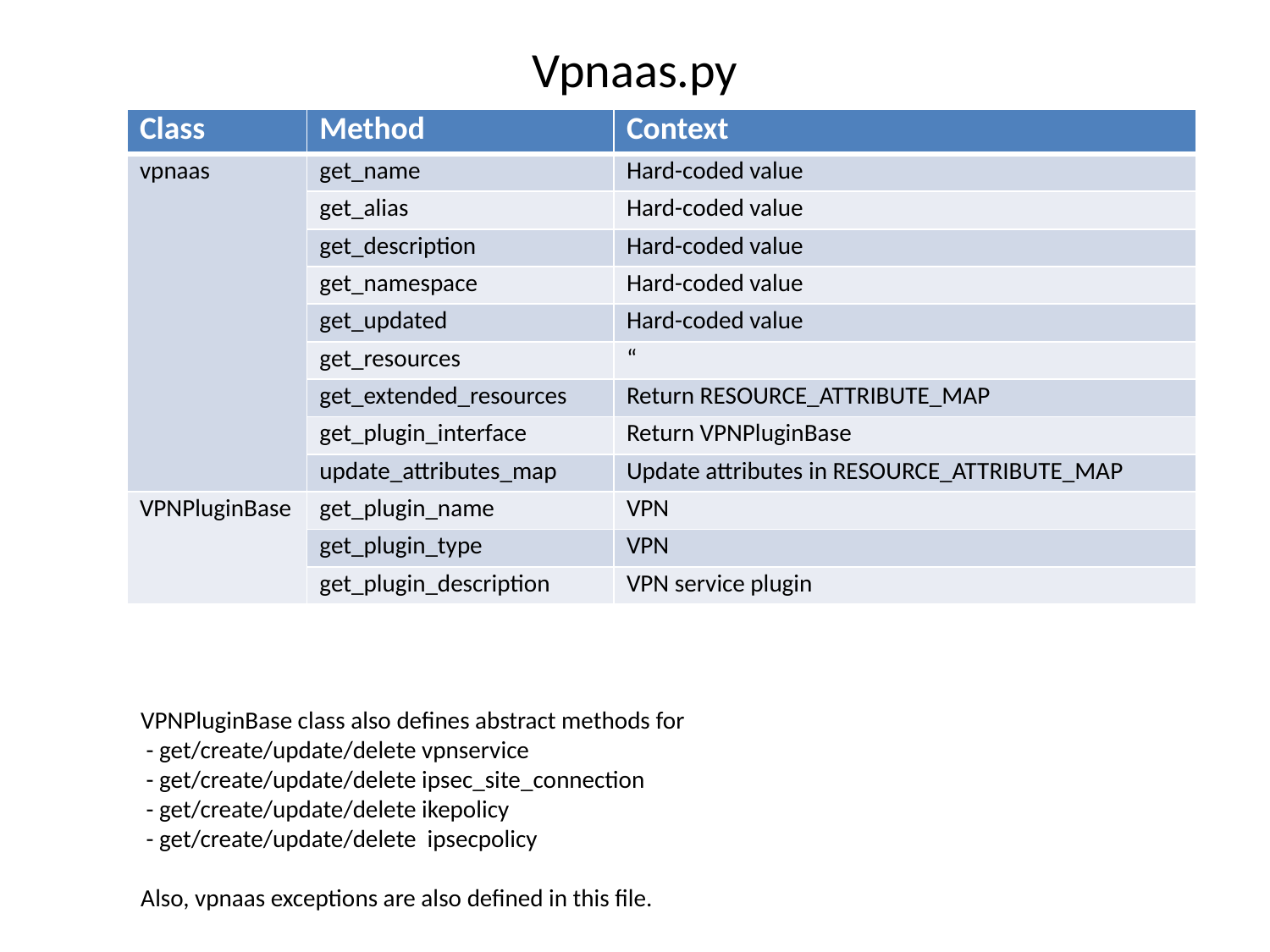

Vpnaas.py
| Class | Method | Context |
| --- | --- | --- |
| vpnaas | get\_name | Hard-coded value |
|  | get\_alias | Hard-coded value |
|  | get\_description | Hard-coded value |
|  | get\_namespace | Hard-coded value |
|  | get\_updated | Hard-coded value |
|  | get\_resources | “ |
|  | get\_extended\_resources | Return RESOURCE\_ATTRIBUTE\_MAP |
|  | get\_plugin\_interface | Return VPNPluginBase |
|  | update\_attributes\_map | Update attributes in RESOURCE\_ATTRIBUTE\_MAP |
| VPNPluginBase | get\_plugin\_name | VPN |
|  | get\_plugin\_type | VPN |
|  | get\_plugin\_description | VPN service plugin |
VPNPluginBase class also defines abstract methods for
 - get/create/update/delete vpnservice
 - get/create/update/delete ipsec_site_connection
 - get/create/update/delete ikepolicy
 - get/create/update/delete  ipsecpolicy

Also, vpnaas exceptions are also defined in this file.